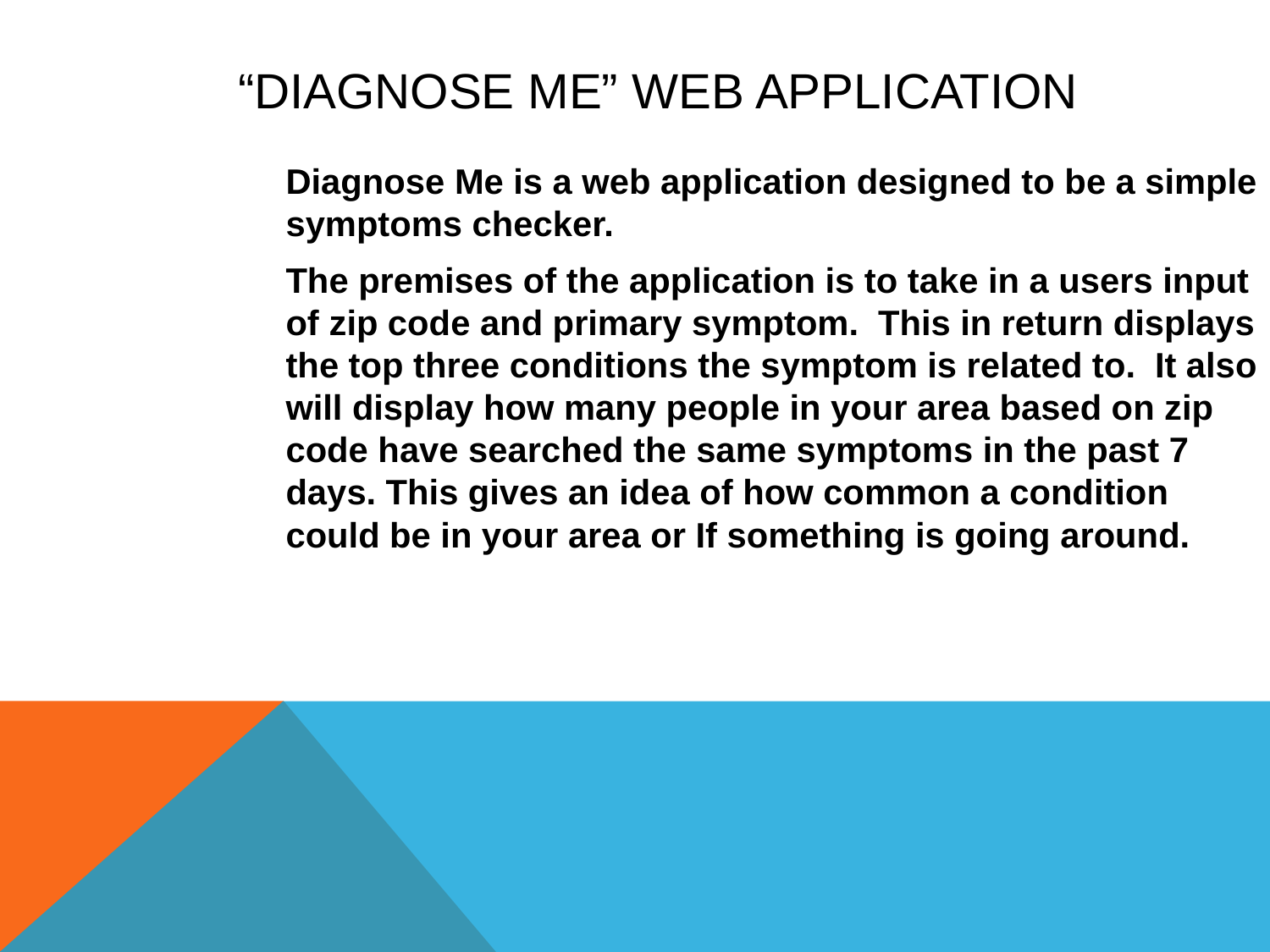

“Diagnose me” web application
	Diagnose Me is a web application designed to be a simple symptoms checker.
	The premises of the application is to take in a users input of zip code and primary symptom.  This in return displays the top three conditions the symptom is related to.  It also will display how many people in your area based on zip code have searched the same symptoms in the past 7 days. This gives an idea of how common a condition could be in your area or If something is going around.